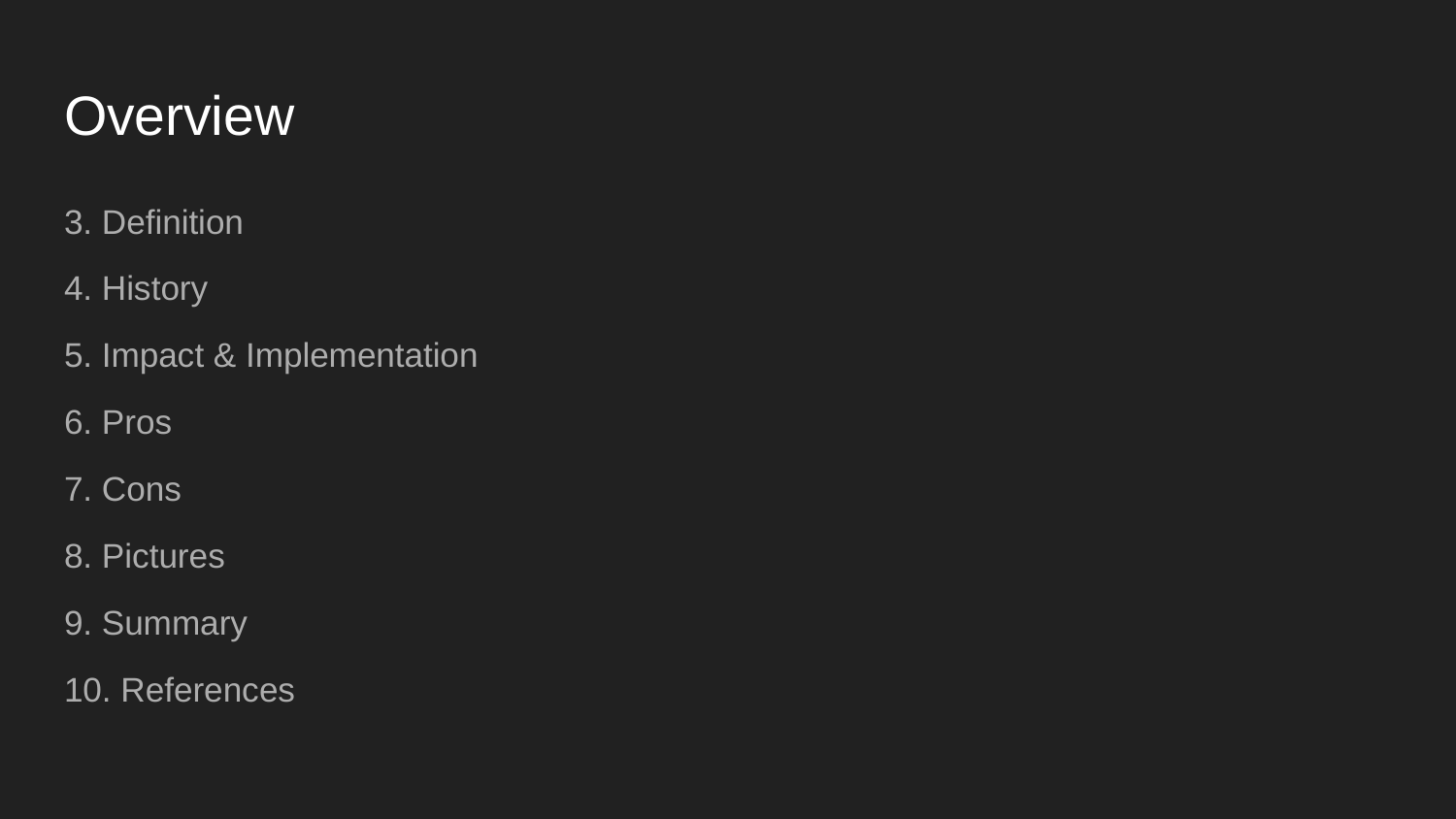

# Overview
3. Definition
4. History
5. Impact & Implementation
6. Pros
7. Cons
8. Pictures
9. Summary
10. References